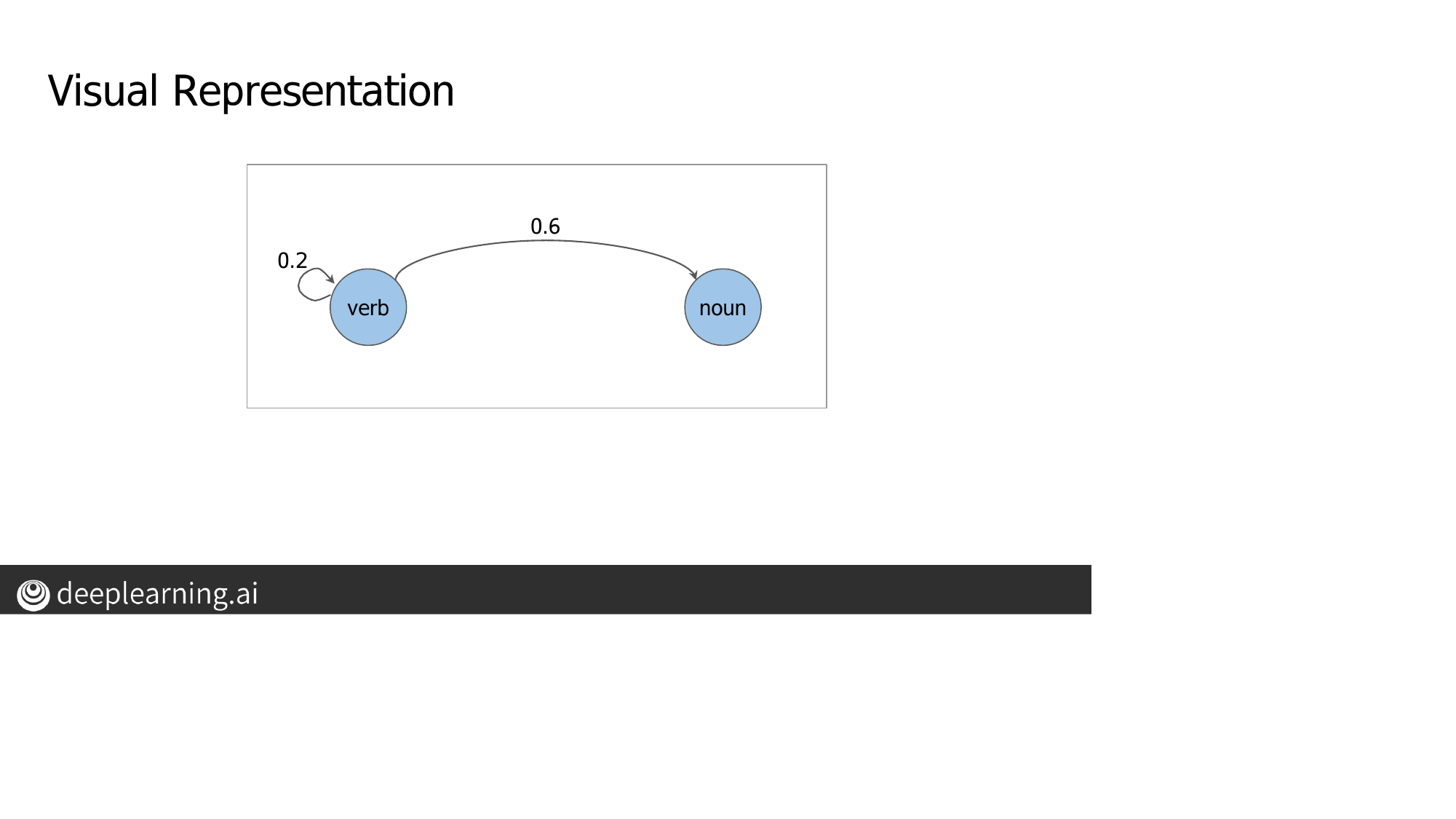

# Visual Representation

0.6

0.2

verb
noun